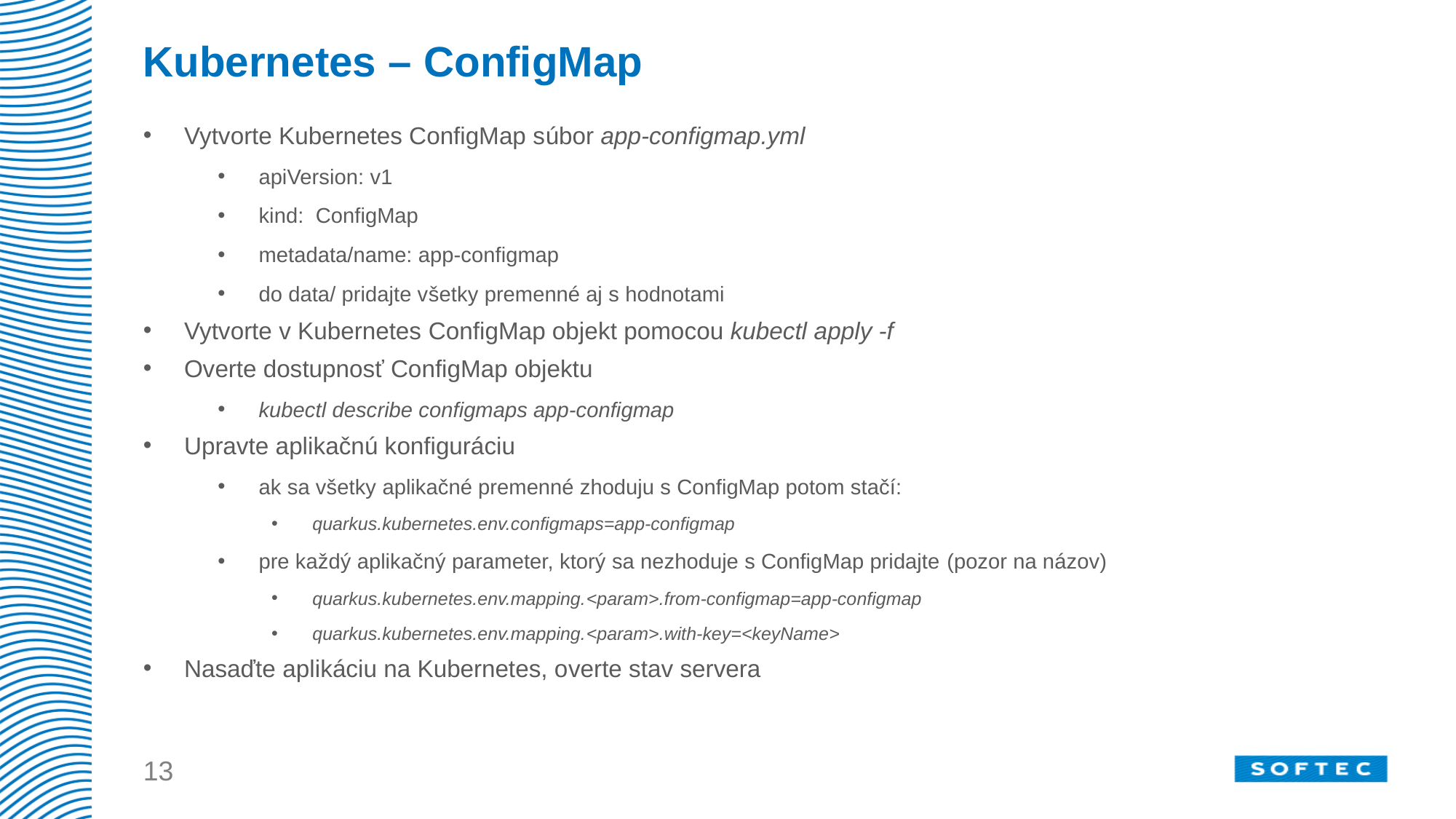

# Kubernetes – ConfigMap
Vytvorte Kubernetes ConfigMap súbor app-configmap.yml
apiVersion: v1
kind:  ConfigMap
metadata/name: app-configmap
do data/ pridajte všetky premenné aj s hodnotami
Vytvorte v Kubernetes ConfigMap objekt pomocou kubectl apply -f
Overte dostupnosť ConfigMap objektu
kubectl describe configmaps app-configmap
Upravte aplikačnú konfiguráciu
ak sa všetky aplikačné premenné zhoduju s ConfigMap potom stačí:
quarkus.kubernetes.env.configmaps=app-configmap
pre každý aplikačný parameter, ktorý sa nezhoduje s ConfigMap pridajte (pozor na názov)
quarkus.kubernetes.env.mapping.<param>.from-configmap=app-configmap
quarkus.kubernetes.env.mapping.<param>.with-key=<keyName>
Nasaďte aplikáciu na Kubernetes, overte stav servera